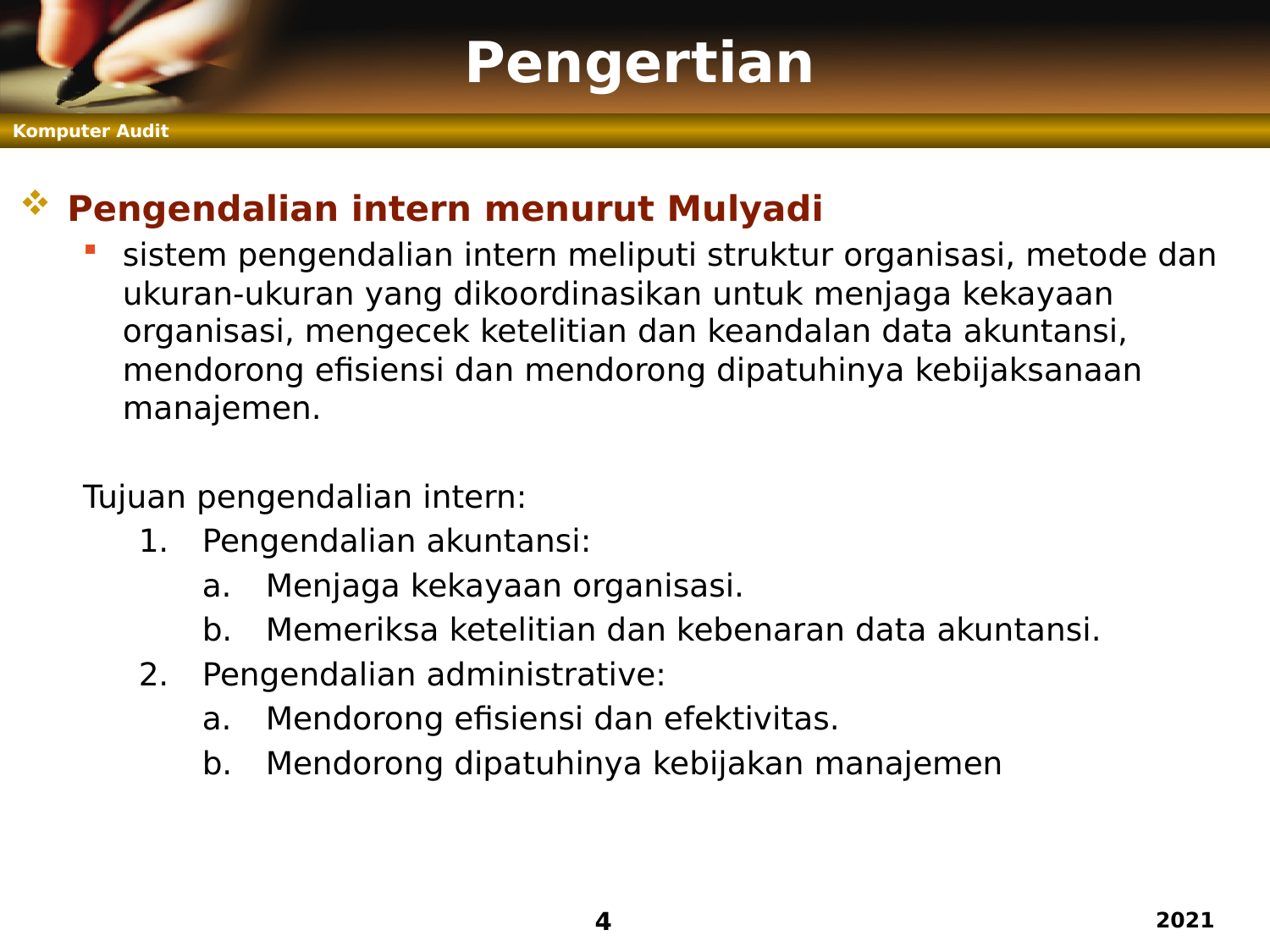

# Pengertian
Pengendalian intern menurut Mulyadi
sistem pengendalian intern meliputi struktur organisasi, metode dan ukuran-ukuran yang dikoordinasikan untuk menjaga kekayaan organisasi, mengecek ketelitian dan keandalan data akuntansi, mendorong efisiensi dan mendorong dipatuhinya kebijaksanaan manajemen.

Tujuan pengendalian intern:
Pengendalian akuntansi:
Menjaga kekayaan organisasi.
Memeriksa ketelitian dan kebenaran data akuntansi.
Pengendalian administrative:
Mendorong efisiensi dan efektivitas.
Mendorong dipatuhinya kebijakan manajemen
4
2021